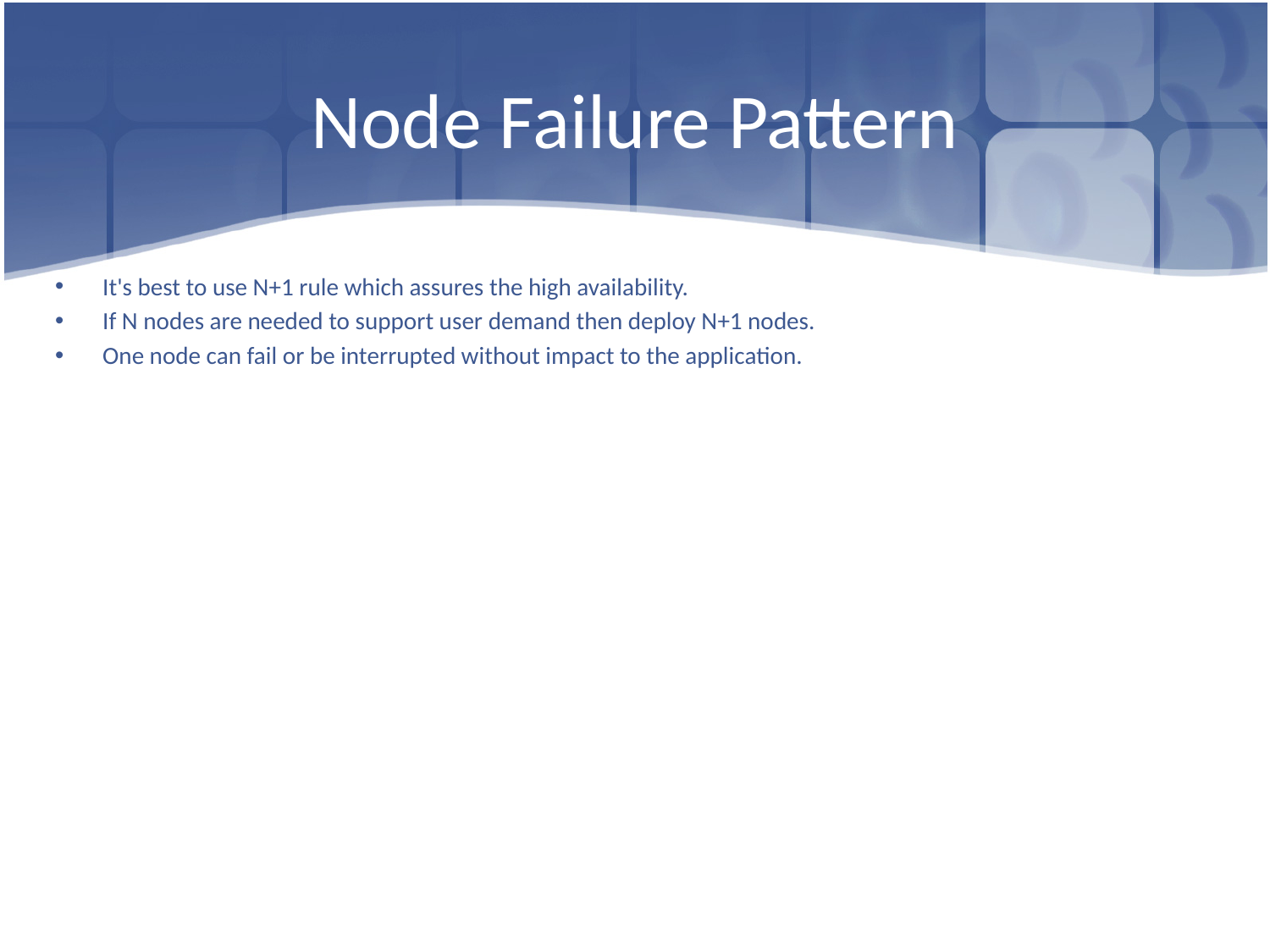

# Node Failure Pattern
It's best to use N+1 rule which assures the high availability.
If N nodes are needed to support user demand then deploy N+1 nodes.
One node can fail or be interrupted without impact to the application.